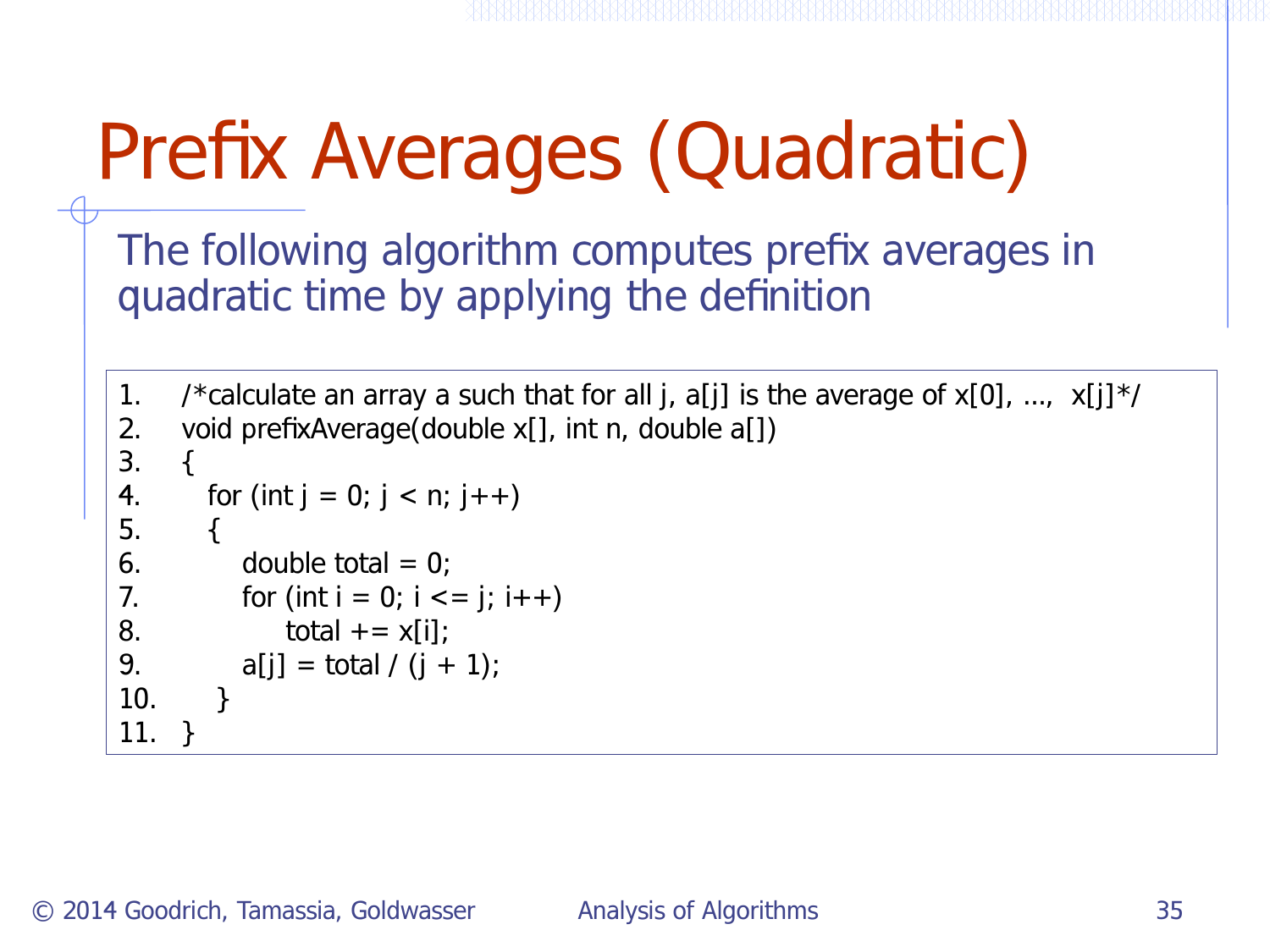

Prefix Averages (Quadratic)
The following algorithm computes prefix averages in quadratic time by applying the definition
/*calculate an array a such that for all j, a[j] is the average of x[0], …,  x[j]*/
void prefixAverage(double x[], int n, double a[])
{
   for (int j = 0; j < n; j++)
   {
       double total = 0;
       for (int i = 0; i <= j; i++)
            total += x[i];
       a[j] = total / (j + 1);
    }
}
© 2014 Goodrich, Tamassia, Goldwasser
Analysis of Algorithms
35